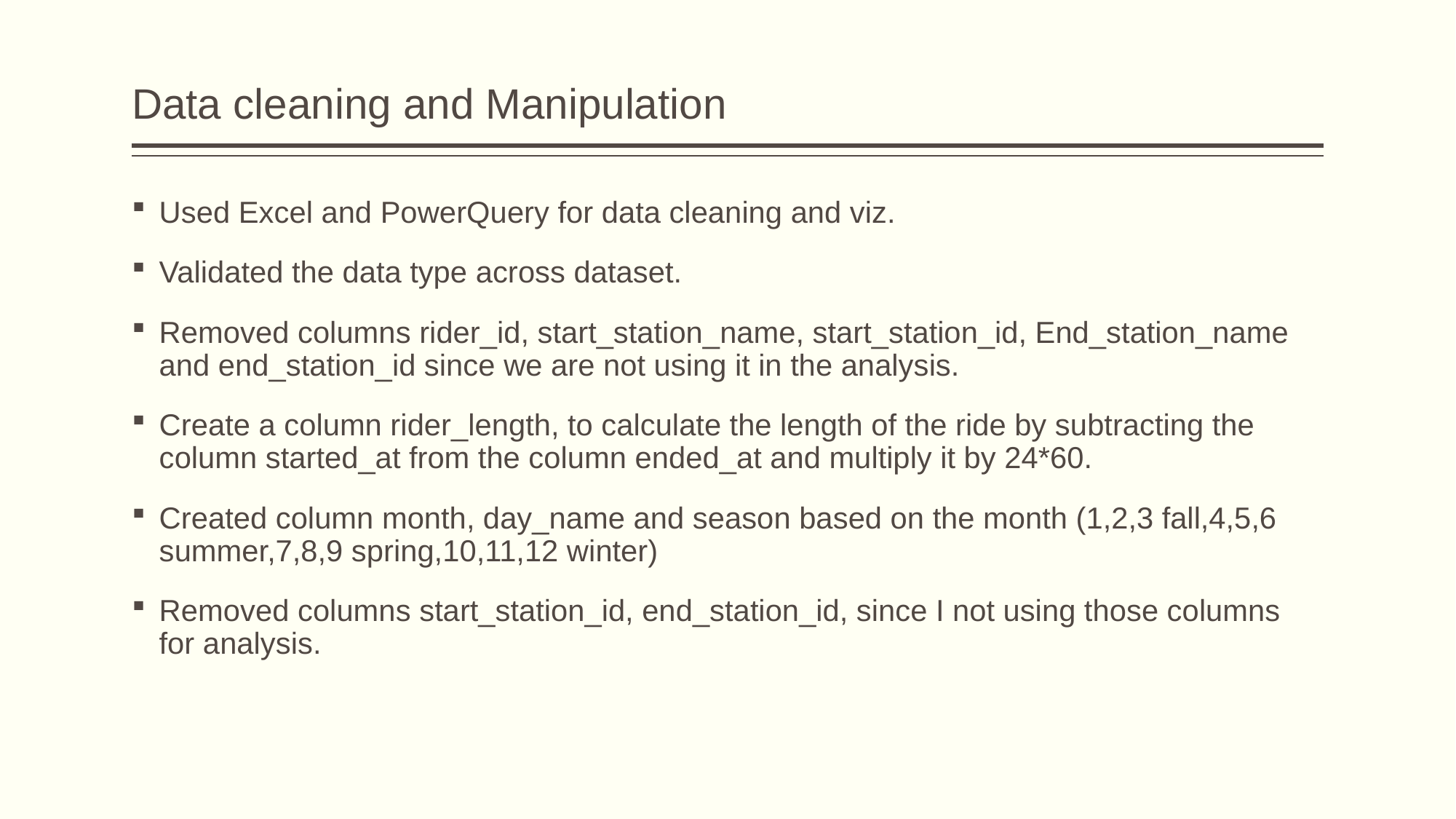

# Data cleaning and Manipulation
Used Excel and PowerQuery for data cleaning and viz.
Validated the data type across dataset.
Removed columns rider_id, start_station_name, start_station_id, End_station_name and end_station_id since we are not using it in the analysis.
Create a column rider_length, to calculate the length of the ride by subtracting the column started_at from the column ended_at and multiply it by 24*60.
Created column month, day_name and season based on the month (1,2,3 fall,4,5,6 summer,7,8,9 spring,10,11,12 winter)
Removed columns start_station_id, end_station_id, since I not using those columns for analysis.